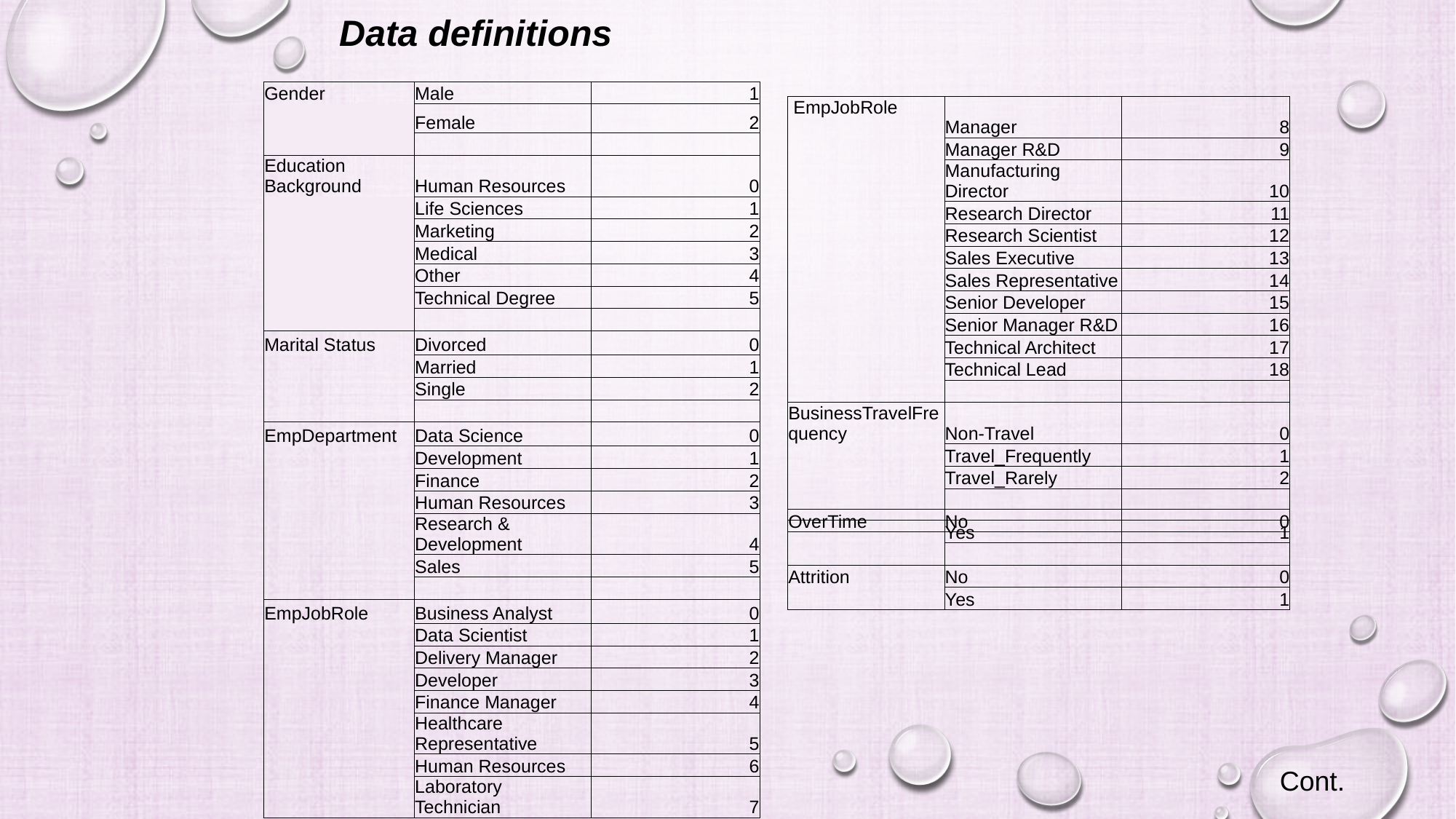

Data definitions
#
| Gender | Male | 1 |
| --- | --- | --- |
|  | Female | 2 |
|  |  |  |
| Education Background | Human Resources | 0 |
|  | Life Sciences | 1 |
|  | Marketing | 2 |
|  | Medical | 3 |
|  | Other | 4 |
|  | Technical Degree | 5 |
|  |  |  |
| Marital Status | Divorced | 0 |
|  | Married | 1 |
|  | Single | 2 |
|  |  |  |
| EmpDepartment | Data Science | 0 |
|  | Development | 1 |
|  | Finance | 2 |
|  | Human Resources | 3 |
|  | Research & Development | 4 |
|  | Sales | 5 |
|  |  |  |
| EmpJobRole | Business Analyst | 0 |
|  | Data Scientist | 1 |
|  | Delivery Manager | 2 |
|  | Developer | 3 |
|  | Finance Manager | 4 |
|  | Healthcare Representative | 5 |
|  | Human Resources | 6 |
|  | Laboratory Technician | 7 |
| EmpJobRole | Manager | 8 |
| --- | --- | --- |
|  | Manager R&D | 9 |
|  | Manufacturing Director | 10 |
|  | Research Director | 11 |
|  | Research Scientist | 12 |
|  | Sales Executive | 13 |
|  | Sales Representative | 14 |
|  | Senior Developer | 15 |
|  | Senior Manager R&D | 16 |
|  | Technical Architect | 17 |
|  | Technical Lead | 18 |
|  |  |  |
| BusinessTravelFrequency | Non-Travel | 0 |
|  | Travel\_Frequently | 1 |
|  | Travel\_Rarely | 2 |
|  |  |  |
| OverTime | No | 0 |

|  | Yes | 1 |
| --- | --- | --- |
|  |  |  |
| Attrition | No | 0 |
|  | Yes | 1 |

Cont.